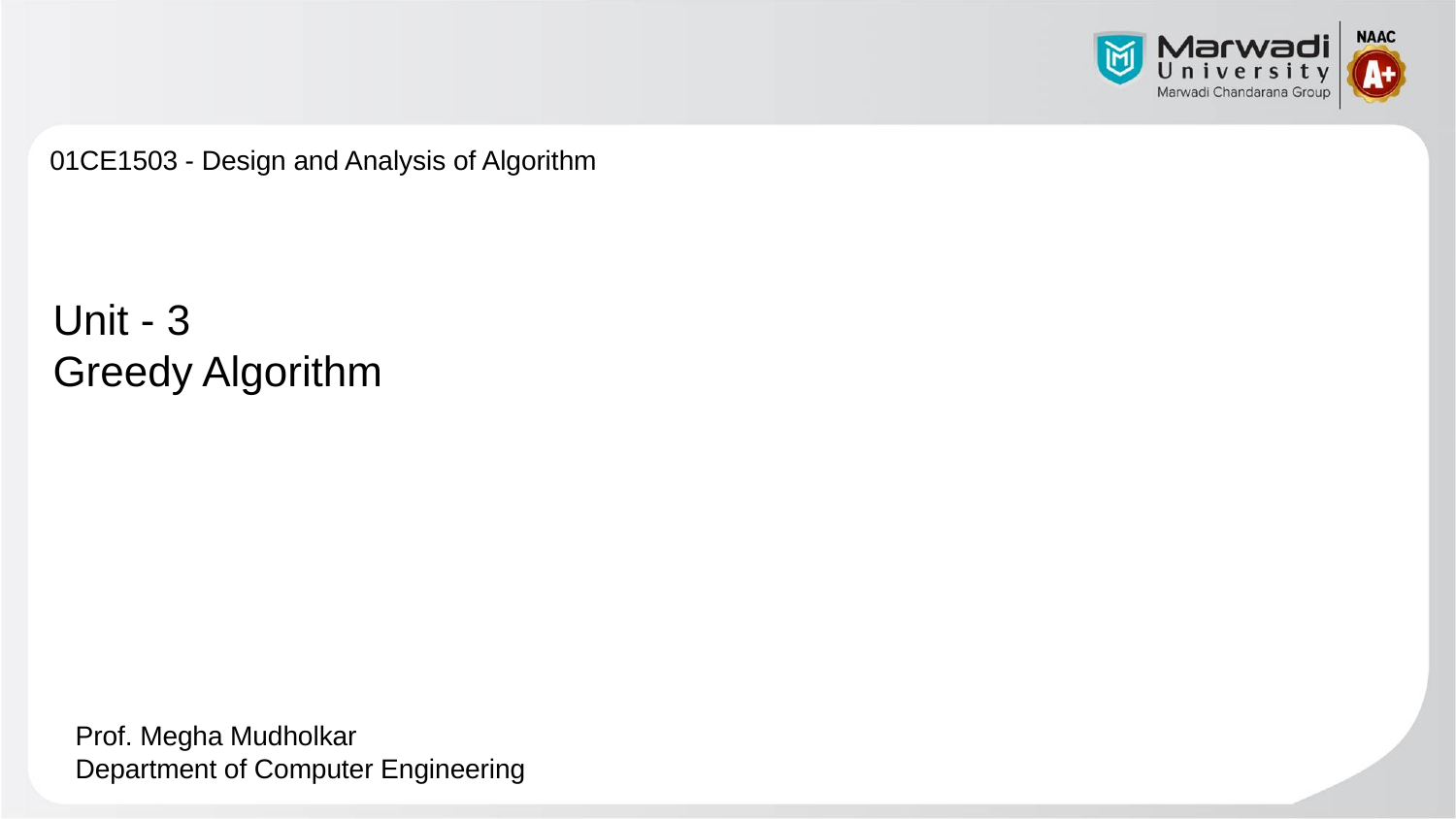

01CE1503 - Design and Analysis of Algorithm
# Unit - 3 Greedy Algorithm
Prof. Megha Mudholkar
Department of Computer Engineering